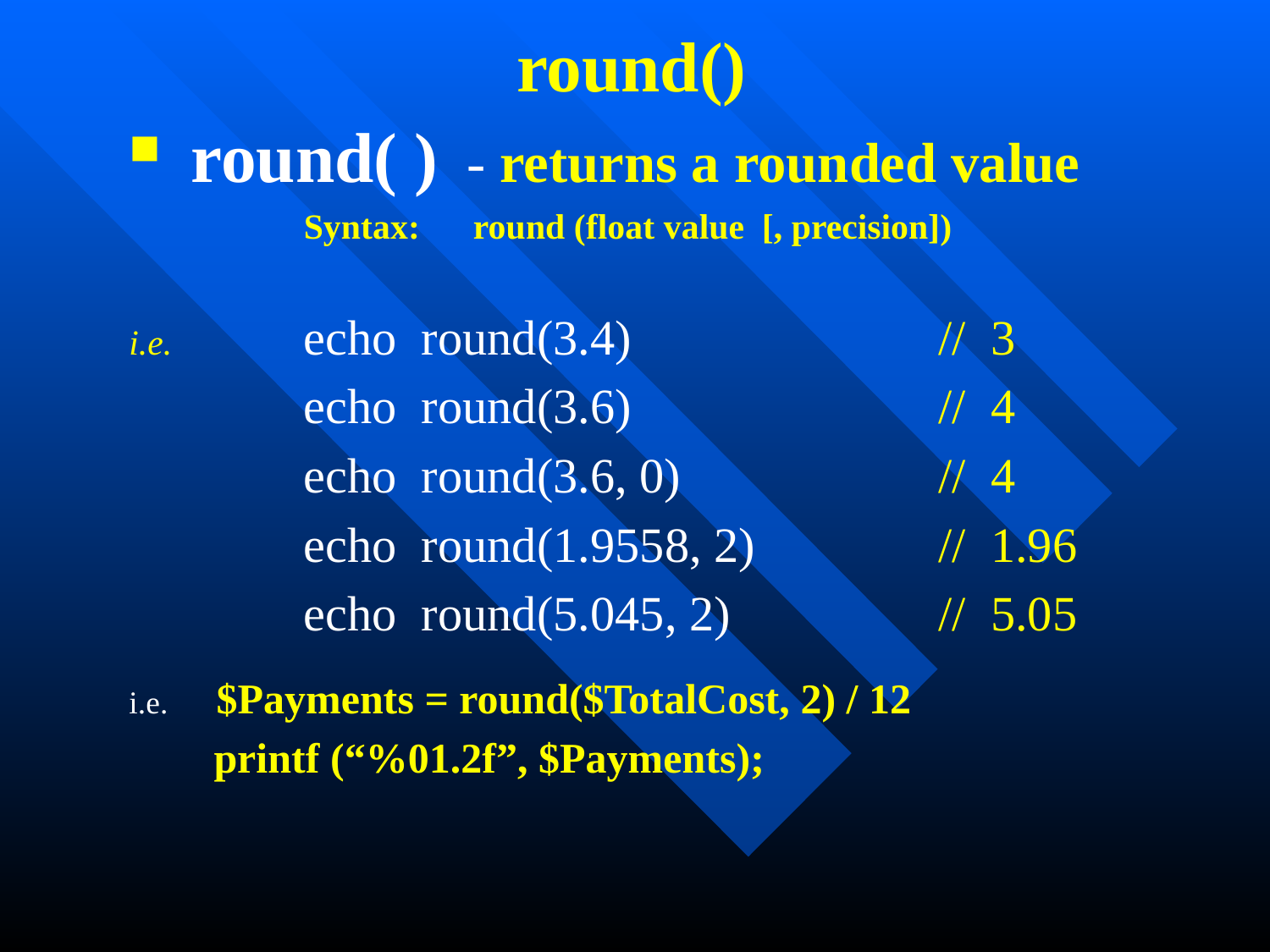

# round()
 round( )  - returns a rounded value
 		Syntax:      round (float value  [, precision])

i.e.  	echo  round(3.4)            		//  3
		echo  round(3.6)            		//  4
		echo  round(3.6, 0)          		//  4
		echo  round(1.9558, 2)        	//  1.96
		echo  round(5.045, 2)           	//  5.05

i.e.      $Payments = round($TotalCost, 2) / 12
        printf (“%01.2f”, $Payments);